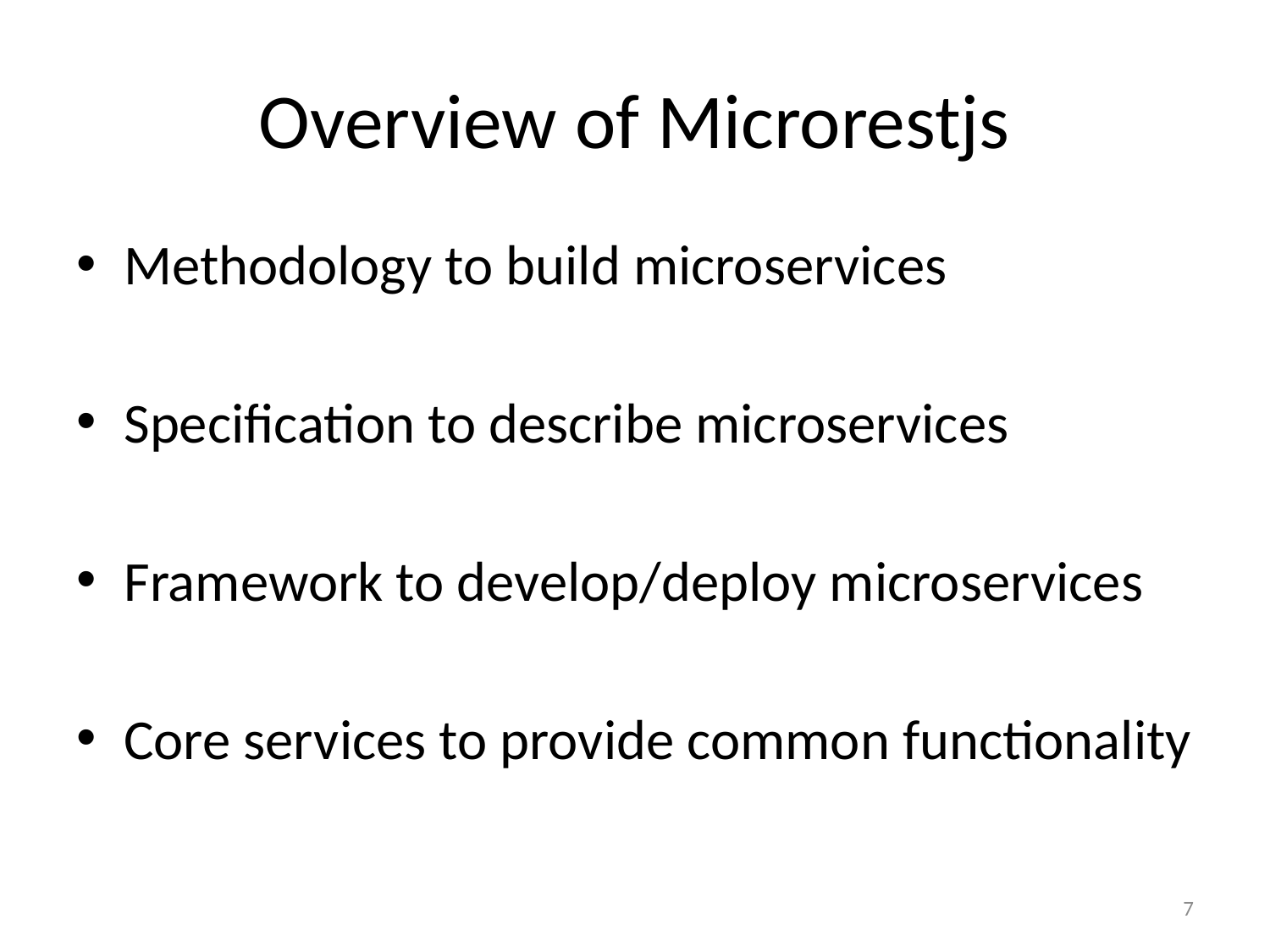

# Overview of Microrestjs
Methodology to build microservices

Specification to describe microservices

Framework to develop/deploy microservices

Core services to provide common functionality
7